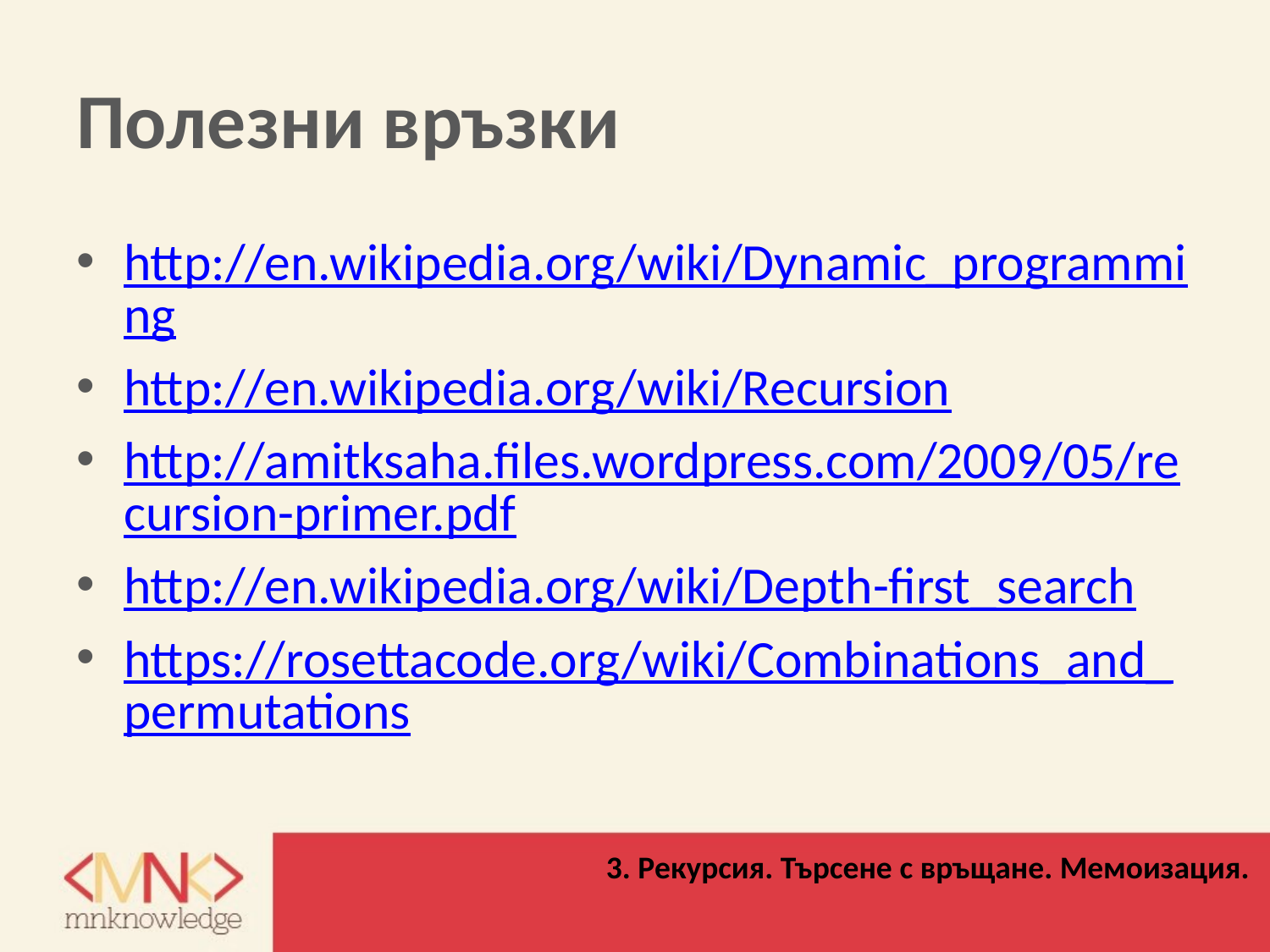

# Полезни връзки
http://en.wikipedia.org/wiki/Dynamic_programming
http://en.wikipedia.org/wiki/Recursion
http://amitksaha.files.wordpress.com/2009/05/recursion-primer.pdf
http://en.wikipedia.org/wiki/Depth-first_search
https://rosettacode.org/wiki/Combinations_and_permutations